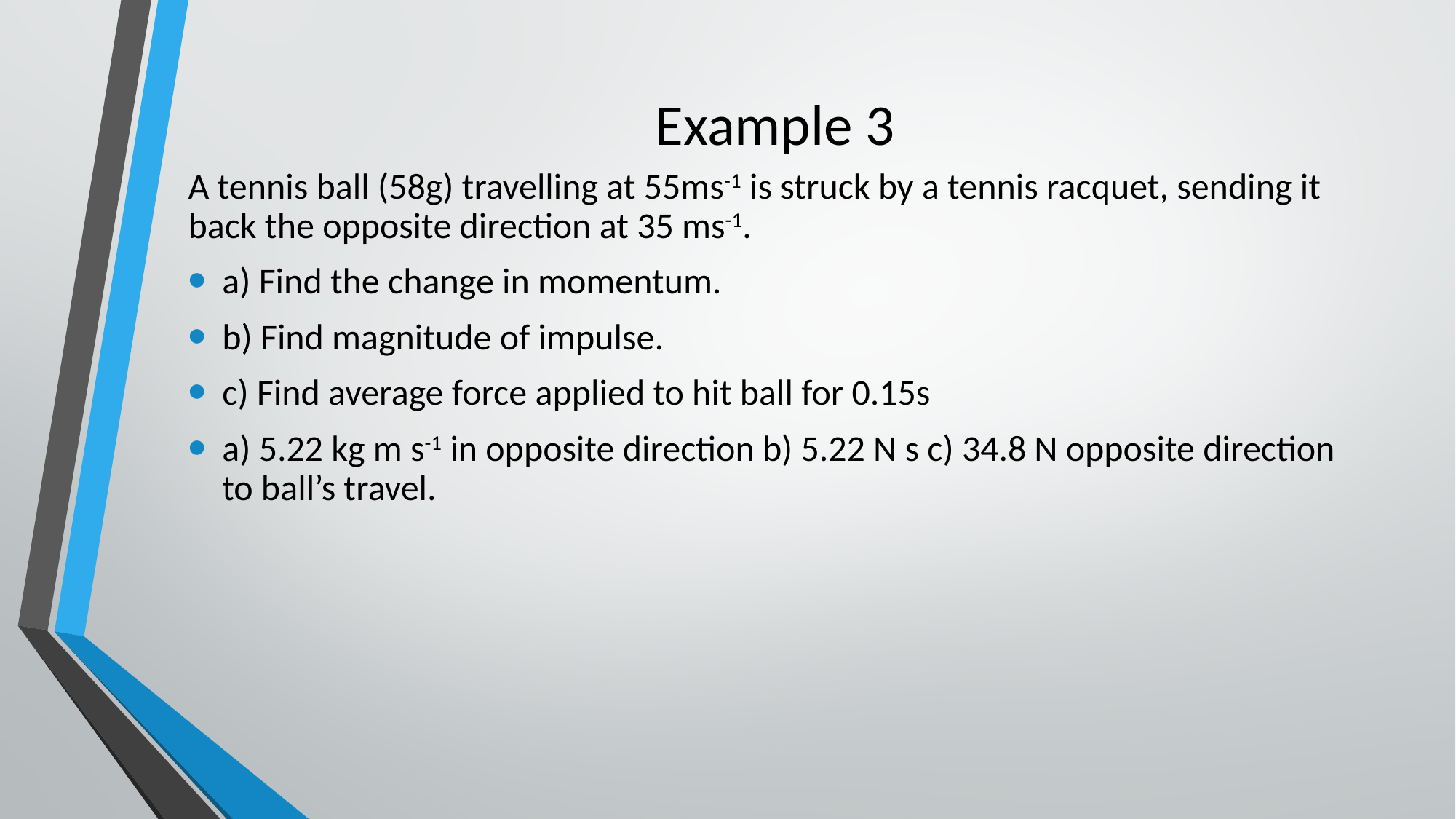

# Example 3
A tennis ball (58g) travelling at 55ms-1 is struck by a tennis racquet, sending it back the opposite direction at 35 ms-1.
a) Find the change in momentum.
b) Find magnitude of impulse.
c) Find average force applied to hit ball for 0.15s
a) 5.22 kg m s-1 in opposite direction b) 5.22 N s c) 34.8 N opposite direction to ball’s travel.